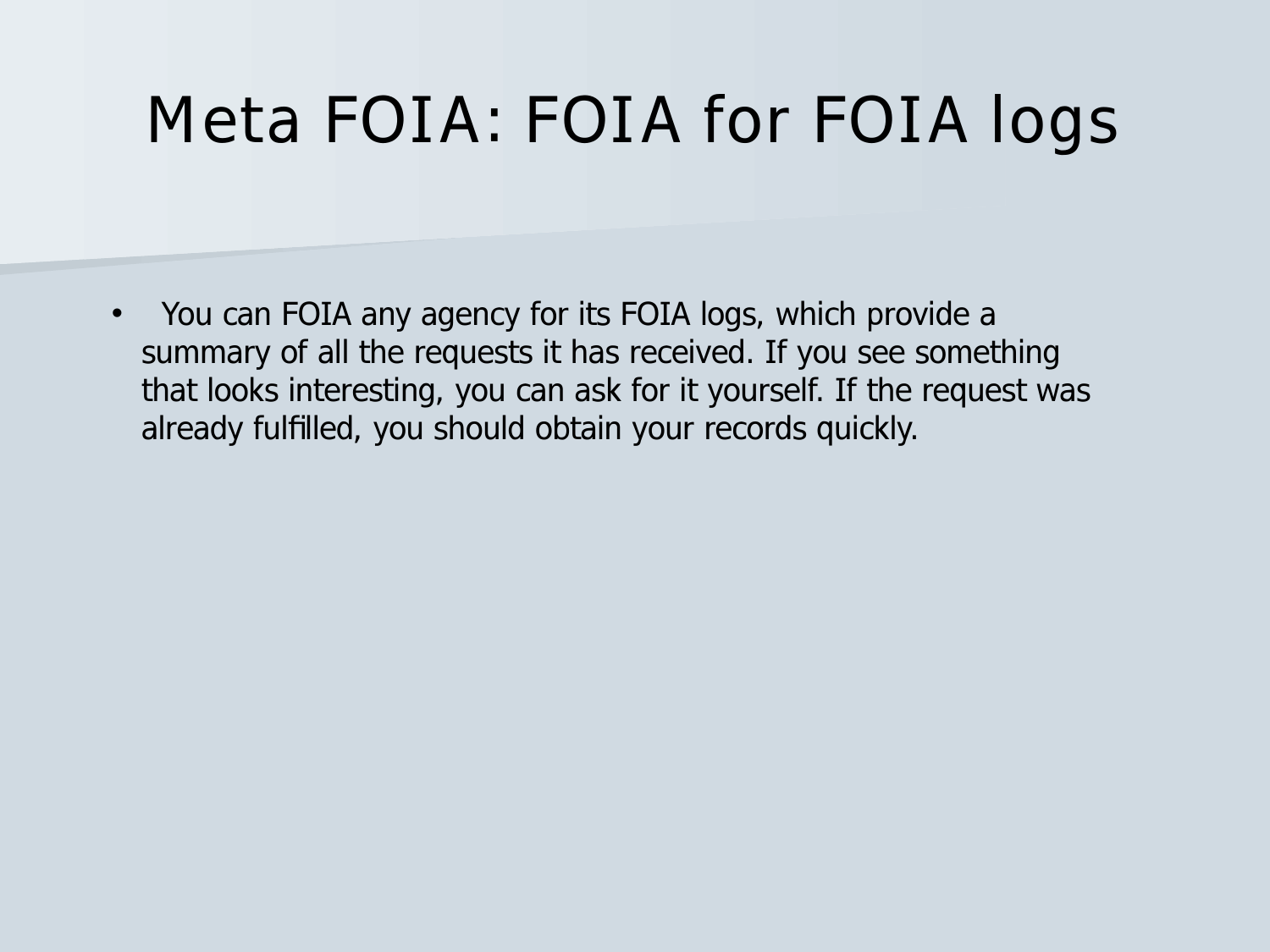

# Meta FOIA: FOIA for FOIA logs
  You can FOIA any agency for its FOIA logs, which provide a summary of all the requests it has received. If you see something that looks interesting, you can ask for it yourself. If the request was already fulfilled, you should obtain your records quickly.